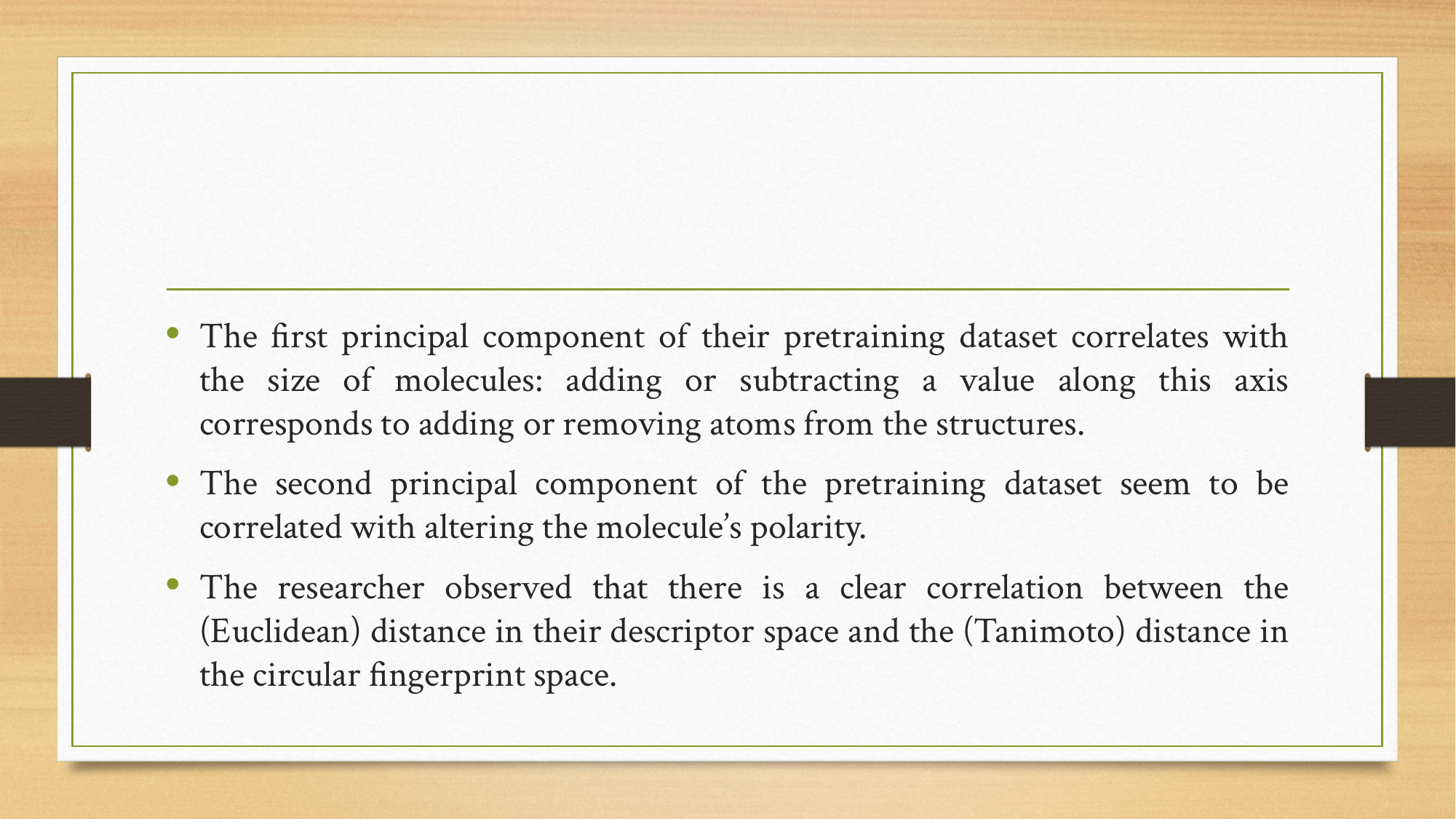

#
The first principal component of their pretraining dataset correlates with the size of molecules: adding or subtracting a value along this axis corresponds to adding or removing atoms from the structures.
The second principal component of the pretraining dataset seem to be correlated with altering the molecule’s polarity.
The researcher observed that there is a clear correlation between the (Euclidean) distance in their descriptor space and the (Tanimoto) distance in the circular fingerprint space.